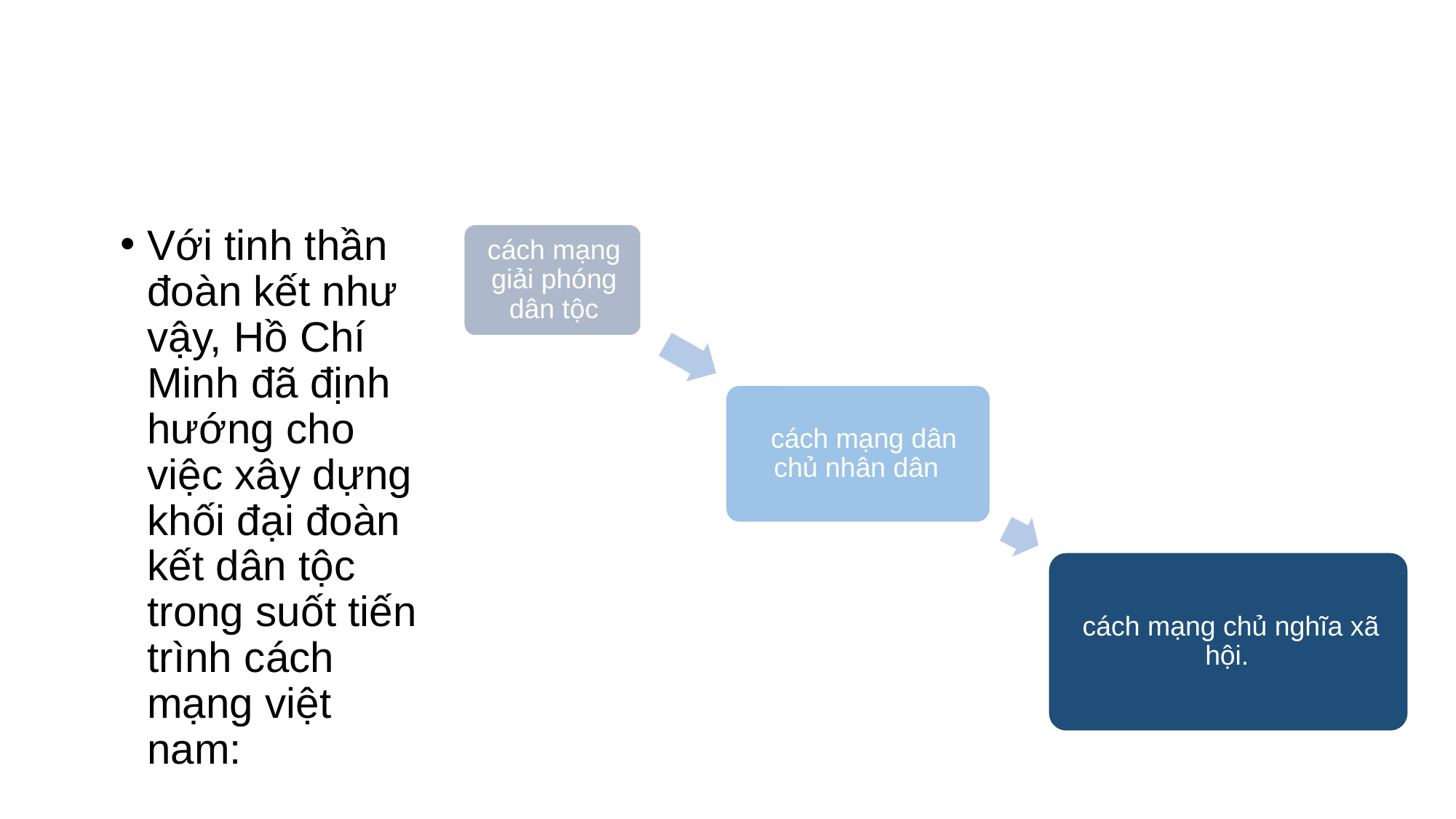

#
Với tinh thần đoàn kết như vậy, Hồ Chí Minh đã định hướng cho việc xây dựng khối đại đoàn kết dân tộc trong suốt tiến trình cách mạng việt nam:
cách mạng giải phóng dân tộc

 cách mạng dân chủ nhân dân

cách mạng chủ nghĩa xã hội.